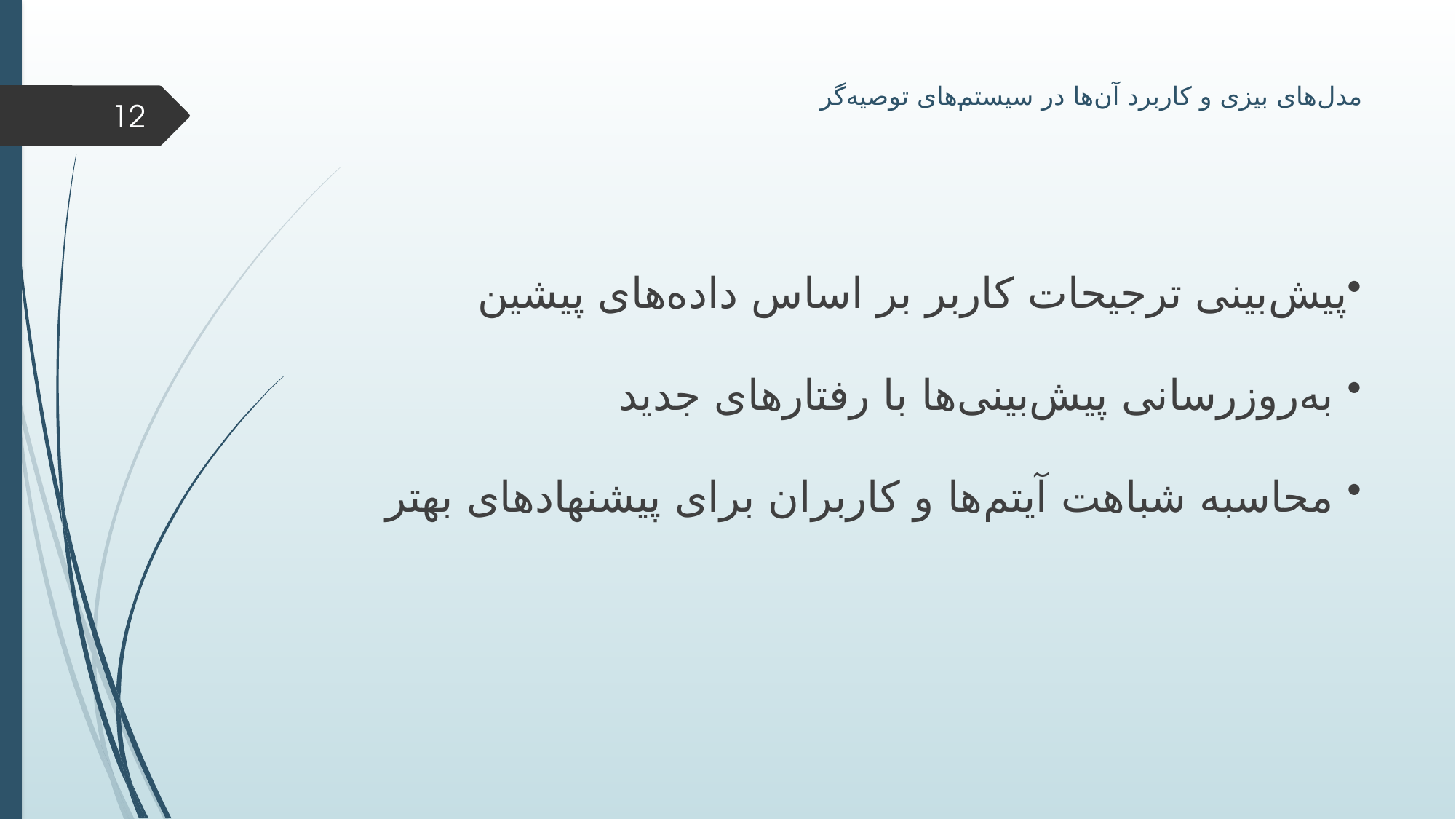

پیش‌بینی ترجیحات کاربر بر اساس داده‌های پیشین

 به‌روزرسانی پیش‌بینی‌ها با رفتارهای جدید

 محاسبه شباهت آیتم‌ها و کاربران برای پیشنهادهای بهتر

# مدل‌های بیزی و کاربرد آن‌ها در سیستم‌های توصیه‌گر
12